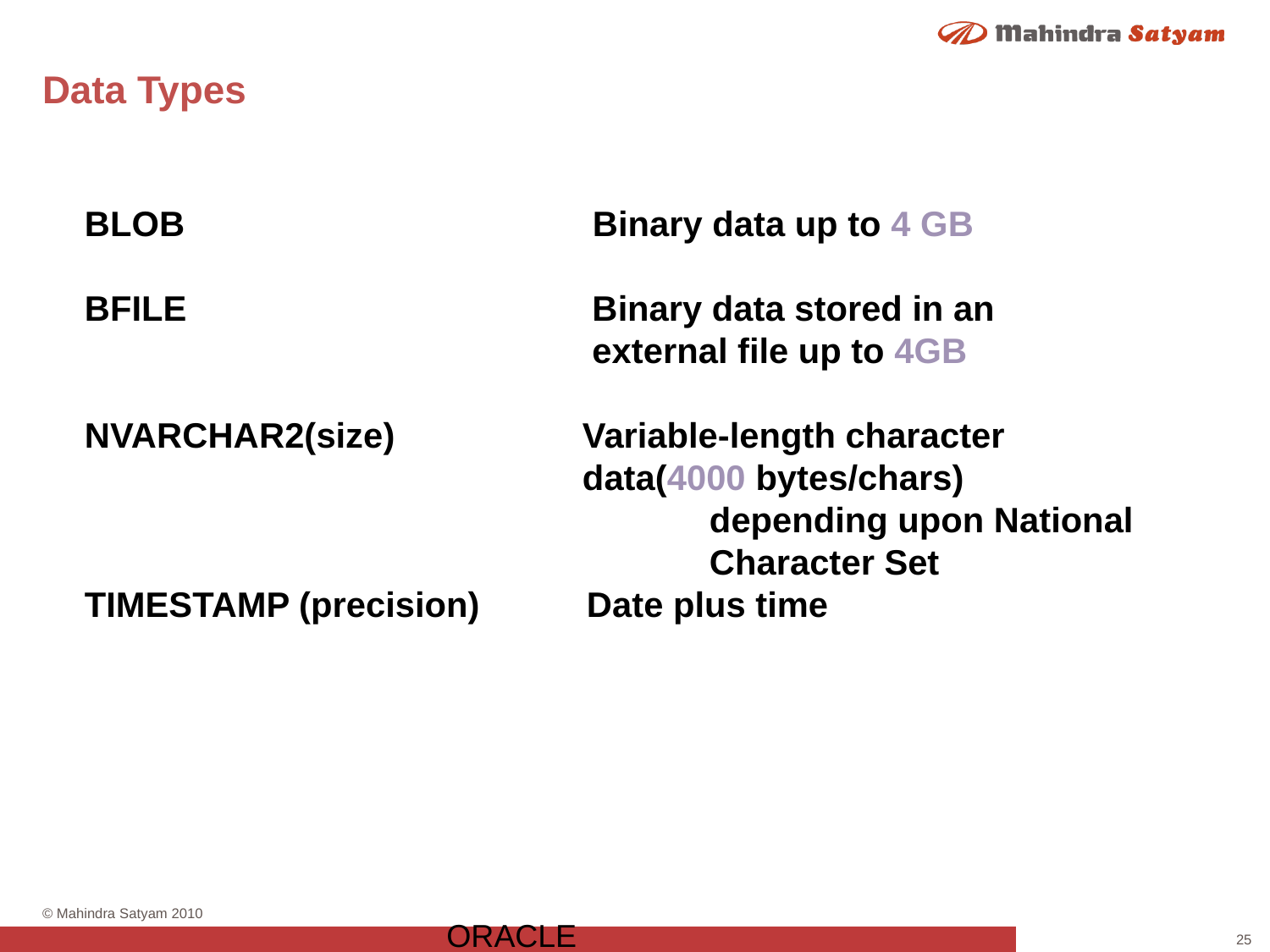

# Data Types
BLOB                             	Binary data up to 4 GB

BFILE                  	             Binary data stored in an 				             external file up to 4GB

NVARCHAR2(size)       	            Variable-length character 				            data(4000 bytes/chars) 					            depending upon National 				            Character Set
TIMESTAMP (precision)           Date plus time

ORACLE